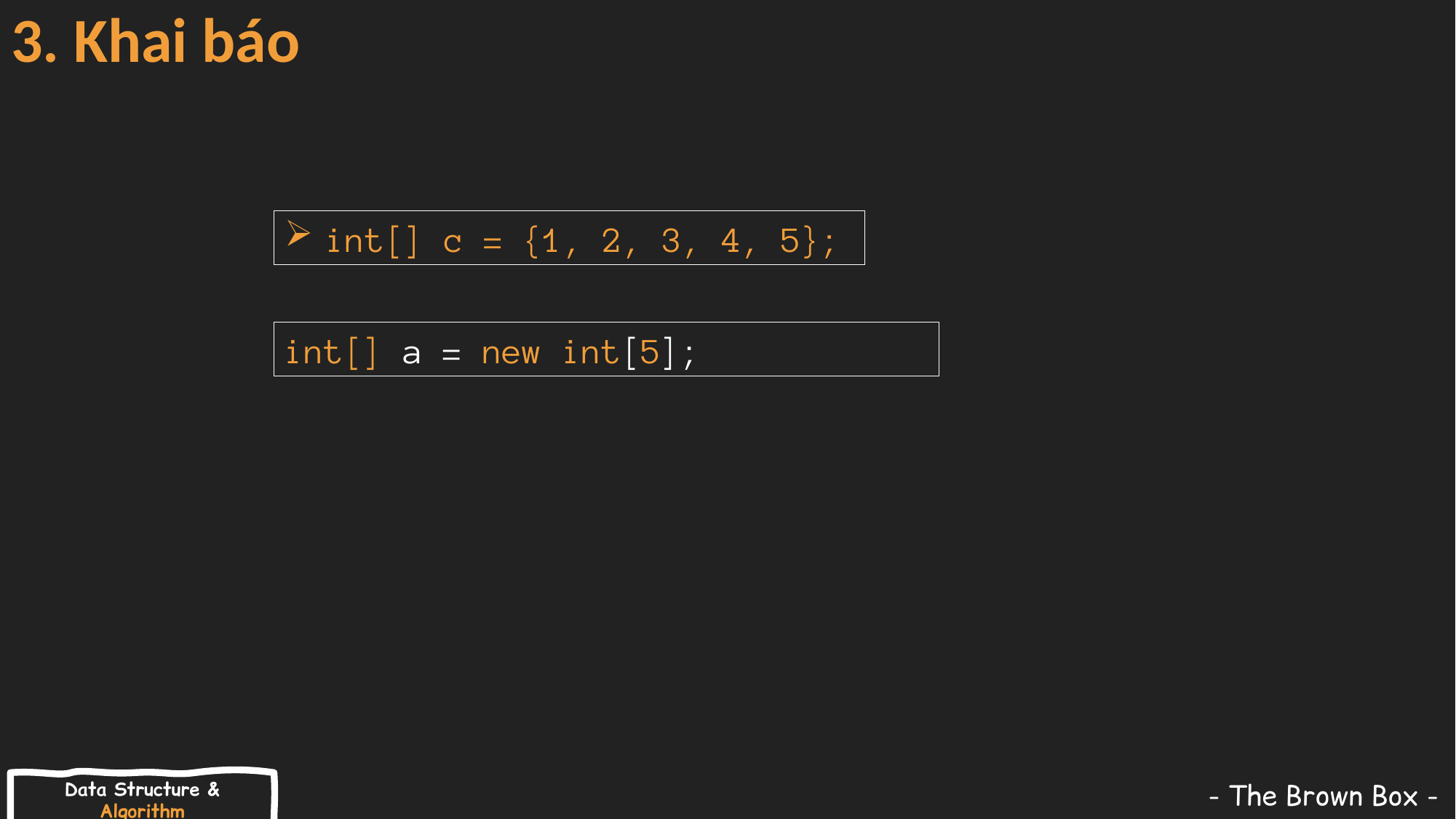

# 3. Khai báo
int[] c = {1, 2, 3, 4, 5};
int[] a = new int[5];
Data Structure & Algorithm
- The Brown Box -